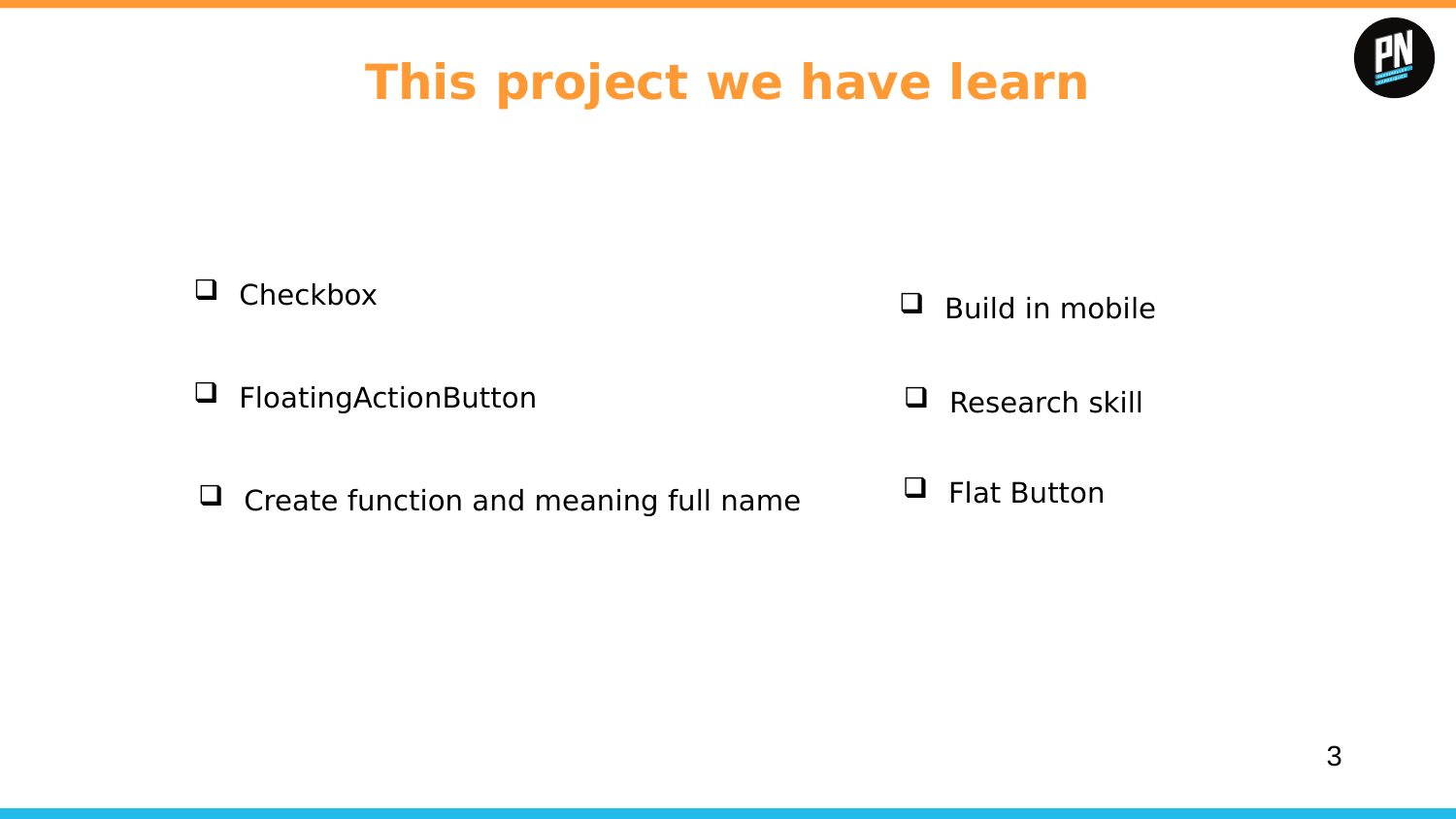

# This project we have learn
Checkbox

Build in mobile

FloatingActionButton

Research skill

Flat Button

Create function and meaning full name

3